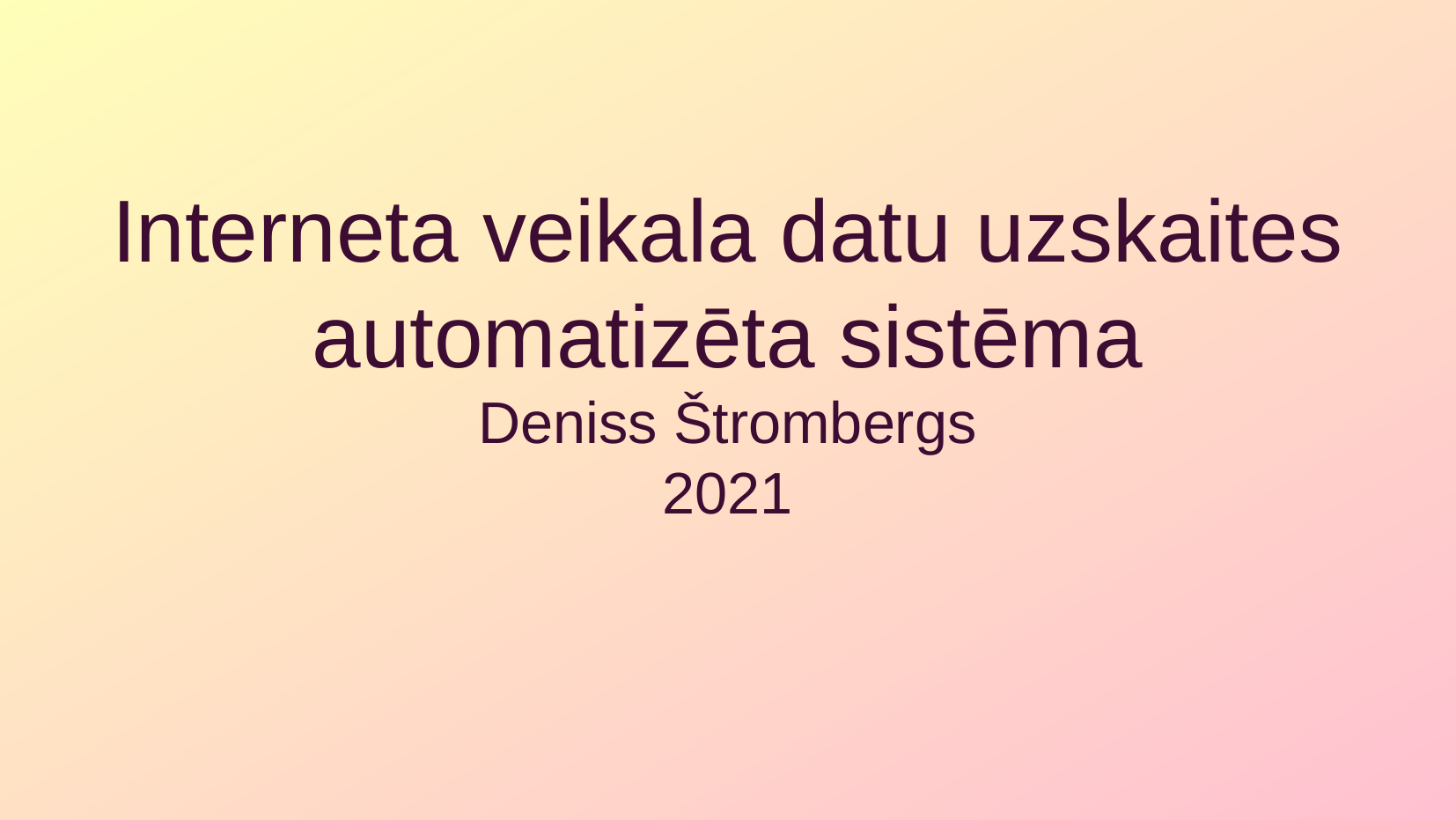

Interneta veikala datu uzskaites automatizēta sistēma
Deniss Štrombergs
2021